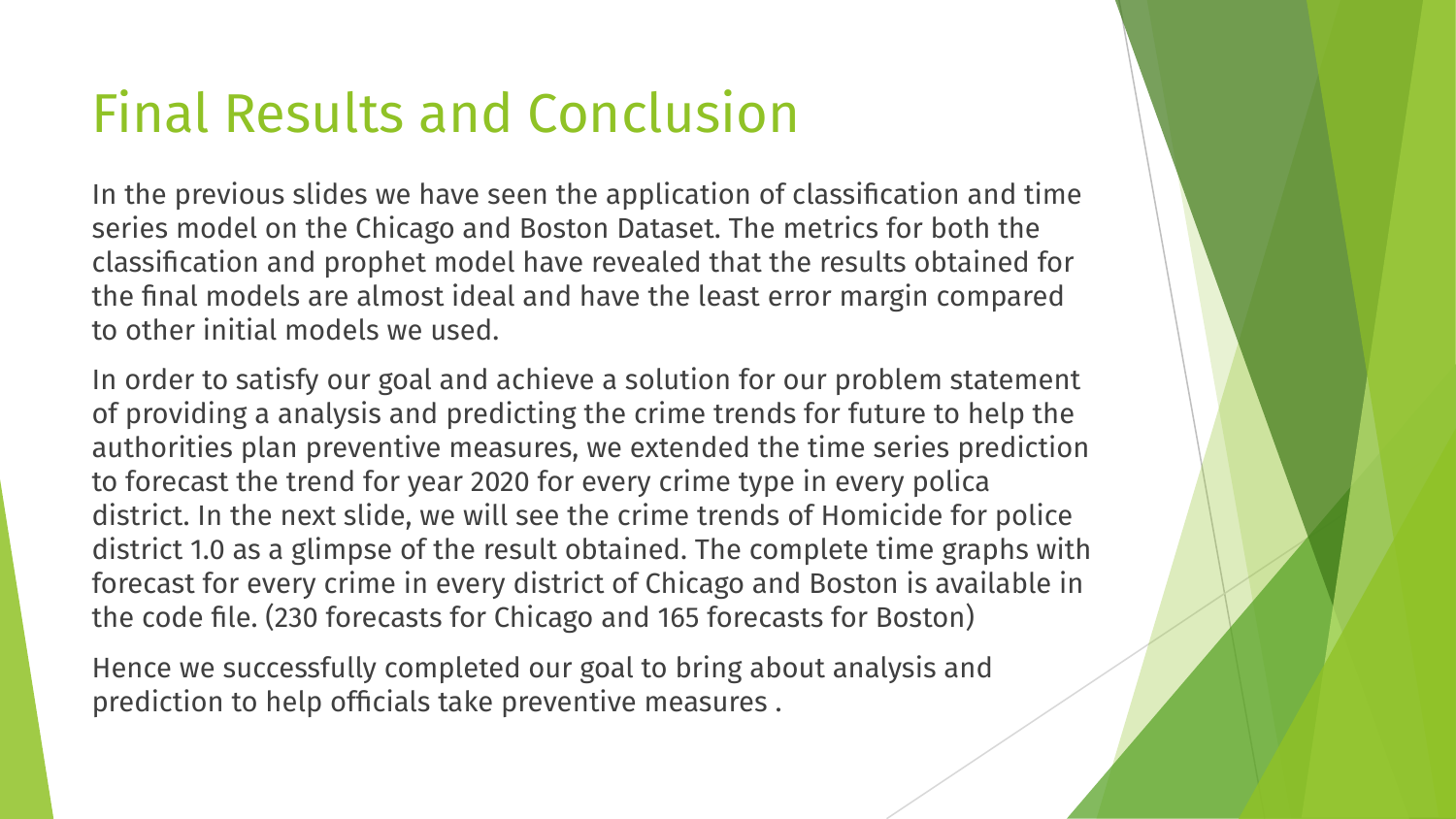

# Final Results and Conclusion
In the previous slides we have seen the application of classification and time series model on the Chicago and Boston Dataset. The metrics for both the classification and prophet model have revealed that the results obtained for the final models are almost ideal and have the least error margin compared to other initial models we used.
In order to satisfy our goal and achieve a solution for our problem statement of providing a analysis and predicting the crime trends for future to help the authorities plan preventive measures, we extended the time series prediction to forecast the trend for year 2020 for every crime type in every polica district. In the next slide, we will see the crime trends of Homicide for police district 1.0 as a glimpse of the result obtained. The complete time graphs with forecast for every crime in every district of Chicago and Boston is available in the code file. (230 forecasts for Chicago and 165 forecasts for Boston)
Hence we successfully completed our goal to bring about analysis and prediction to help officials take preventive measures .